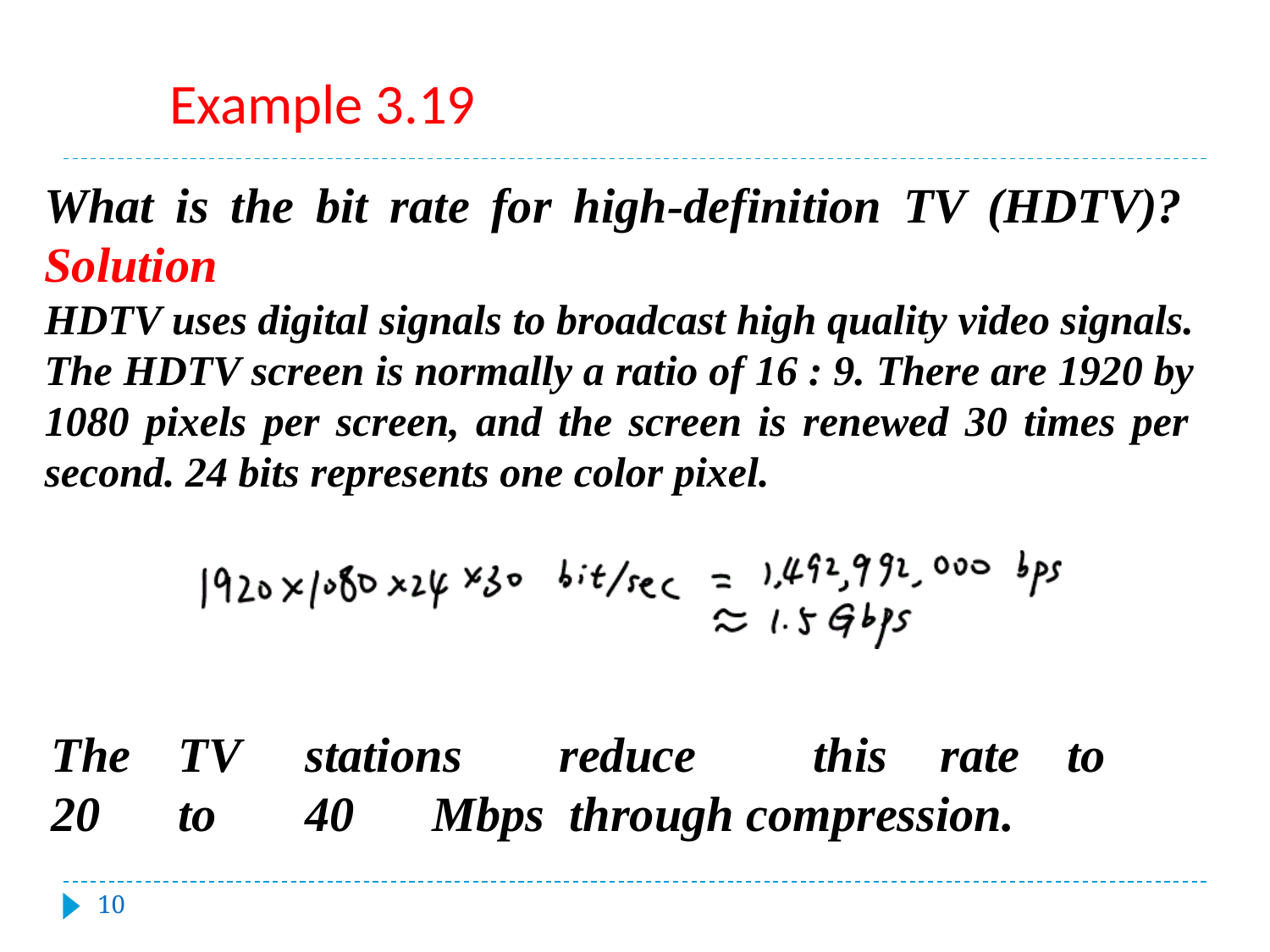

#
Example 3.19
What is the bit rate for high-definition TV (HDTV)?  Solution
HDTV uses digital signals to broadcast high quality video signals.  The HDTV screen is normally a ratio of 16 : 9. There are 1920 by  1080 pixels per screen, and the screen is renewed 30 times per  second. 24 bits represents one color pixel.

The	TV	stations	reduce	this	rate	to	20	to	40	Mbps  through compression.
10